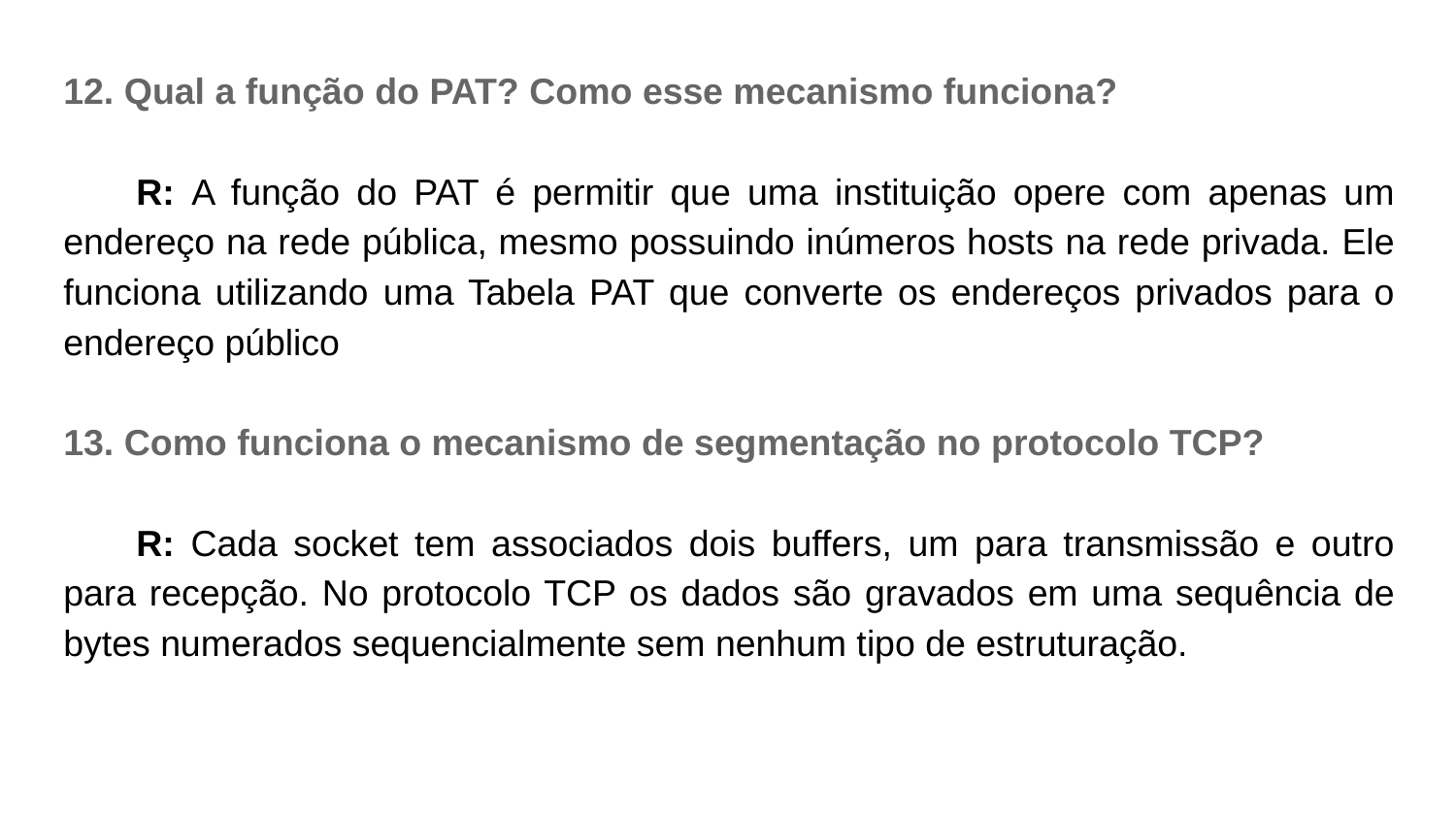

12. Qual a função do PAT? Como esse mecanismo funciona?

R: A função do PAT é permitir que uma instituição opere com apenas um endereço na rede pública, mesmo possuindo inúmeros hosts na rede privada. Ele funciona utilizando uma Tabela PAT que converte os endereços privados para o endereço público

13. Como funciona o mecanismo de segmentação no protocolo TCP?

R: Cada socket tem associados dois buffers, um para transmissão e outro para recepção. No protocolo TCP os dados são gravados em uma sequência de bytes numerados sequencialmente sem nenhum tipo de estruturação.